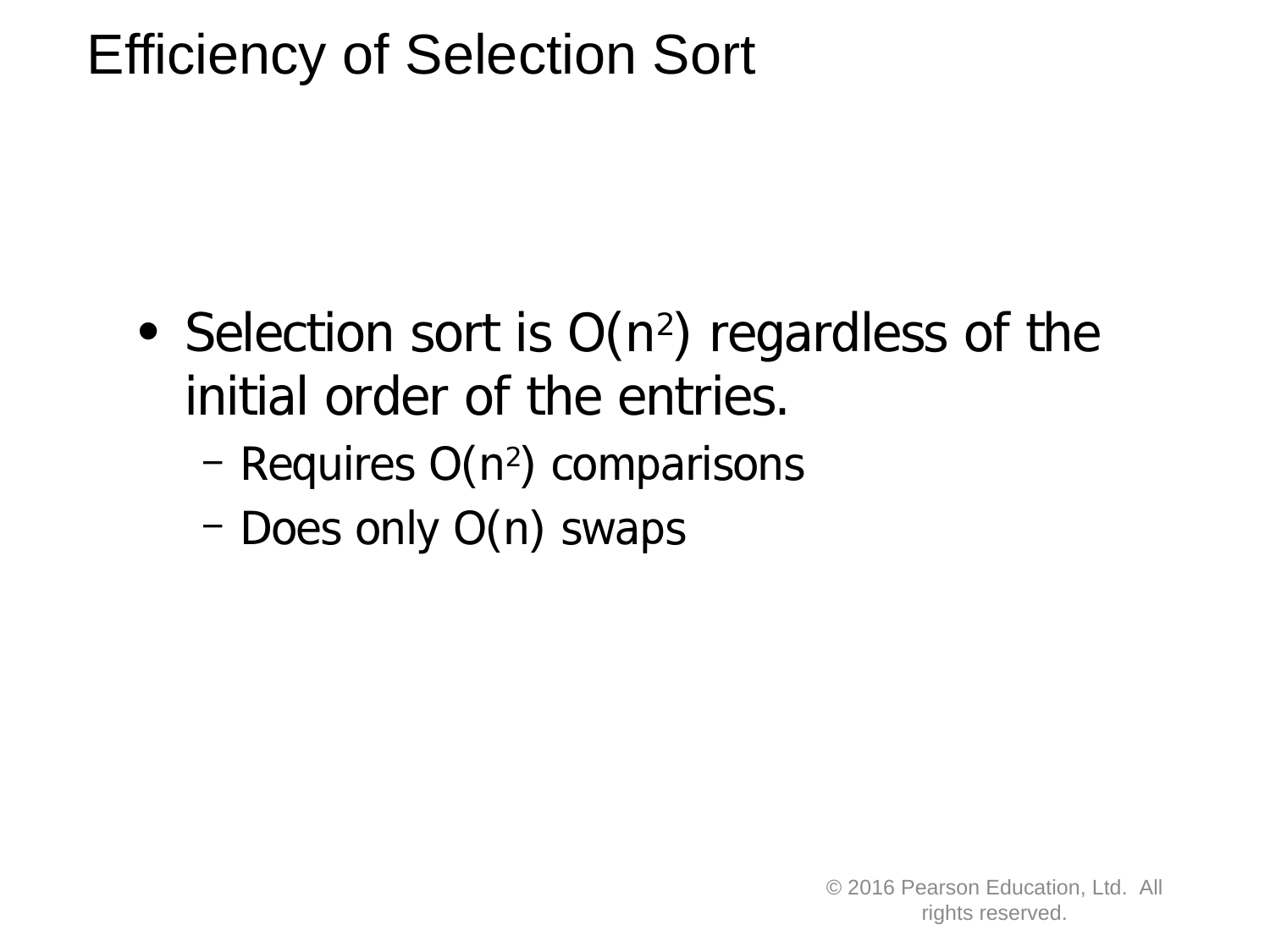

# Efficiency of Selection Sort
Selection sort is O(n2) regardless of the initial order of the entries.
Requires O(n2) comparisons
Does only O(n) swaps
© 2016 Pearson Education, Ltd.  All rights reserved.